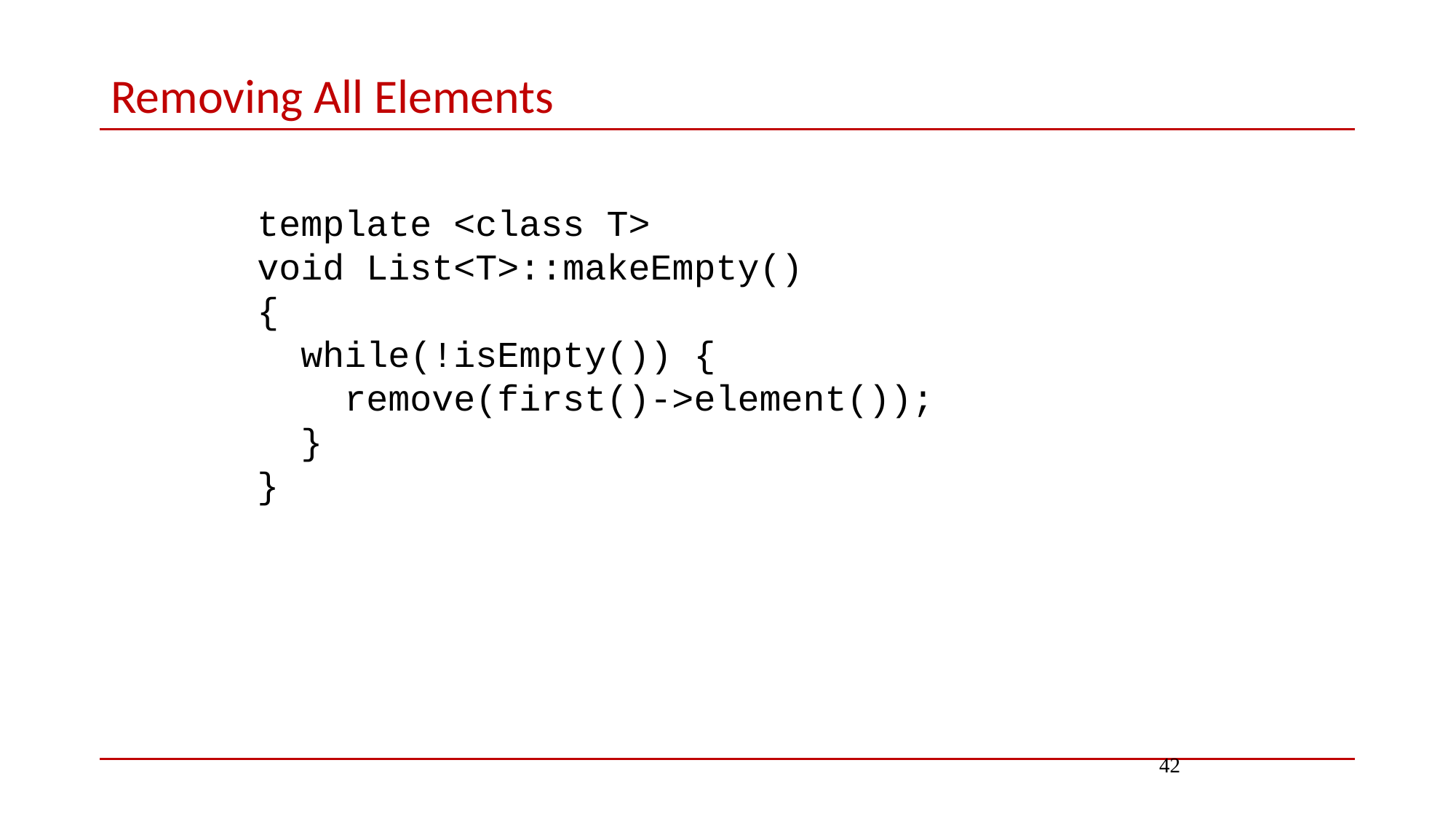

# Removing All Elements
template <class T>
void List<T>::makeEmpty()
{
  while(!isEmpty()) {
    remove(first()->element());
  }
}

42